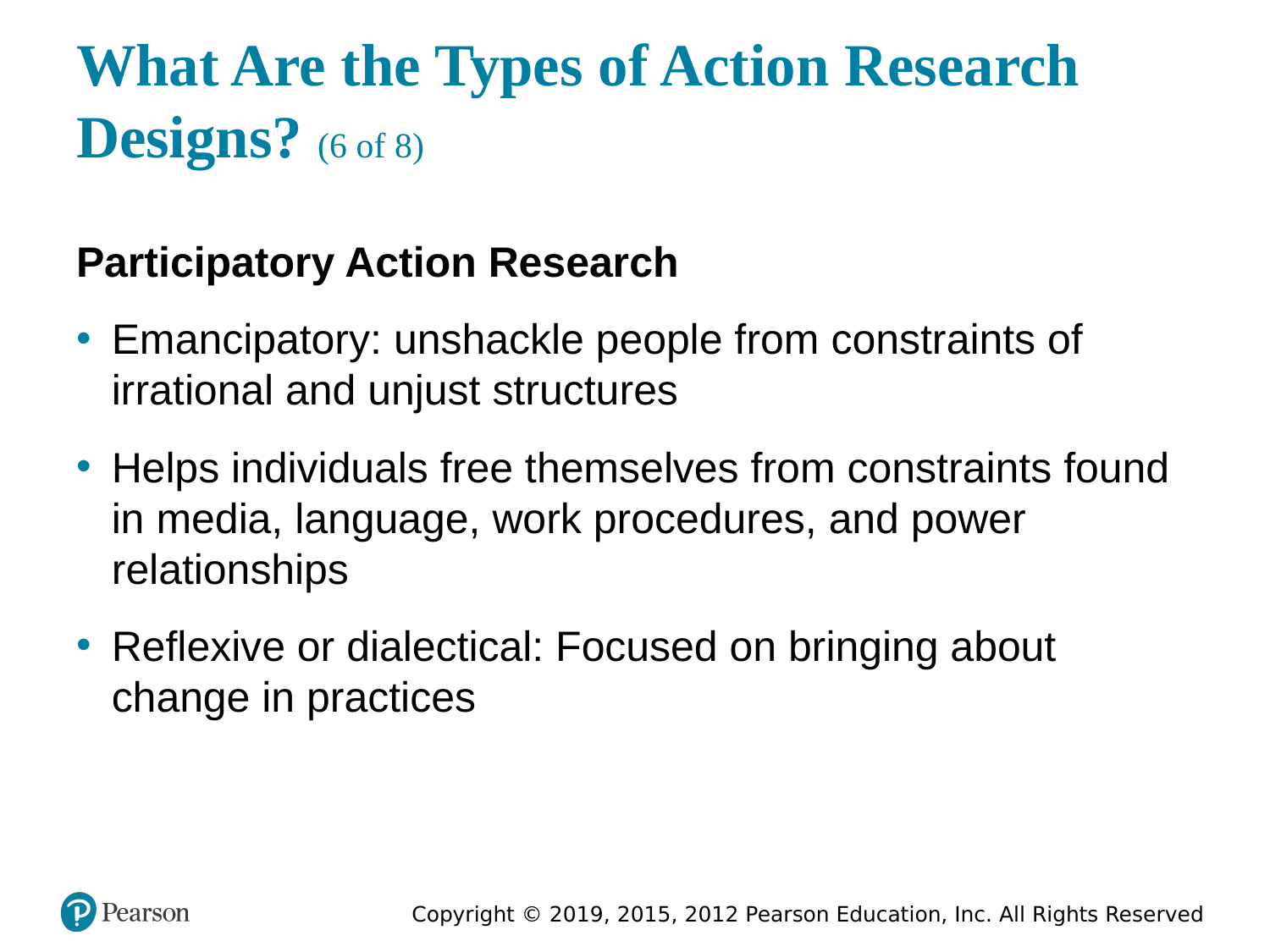

# What Are the Types of Action Research Designs? (6 of 8)
Participatory Action Research
Emancipatory: unshackle people from constraints of irrational and unjust structures
Helps individuals free themselves from constraints found in media, language, work procedures, and power relationships
Reflexive or dialectical: Focused on bringing about change in practices